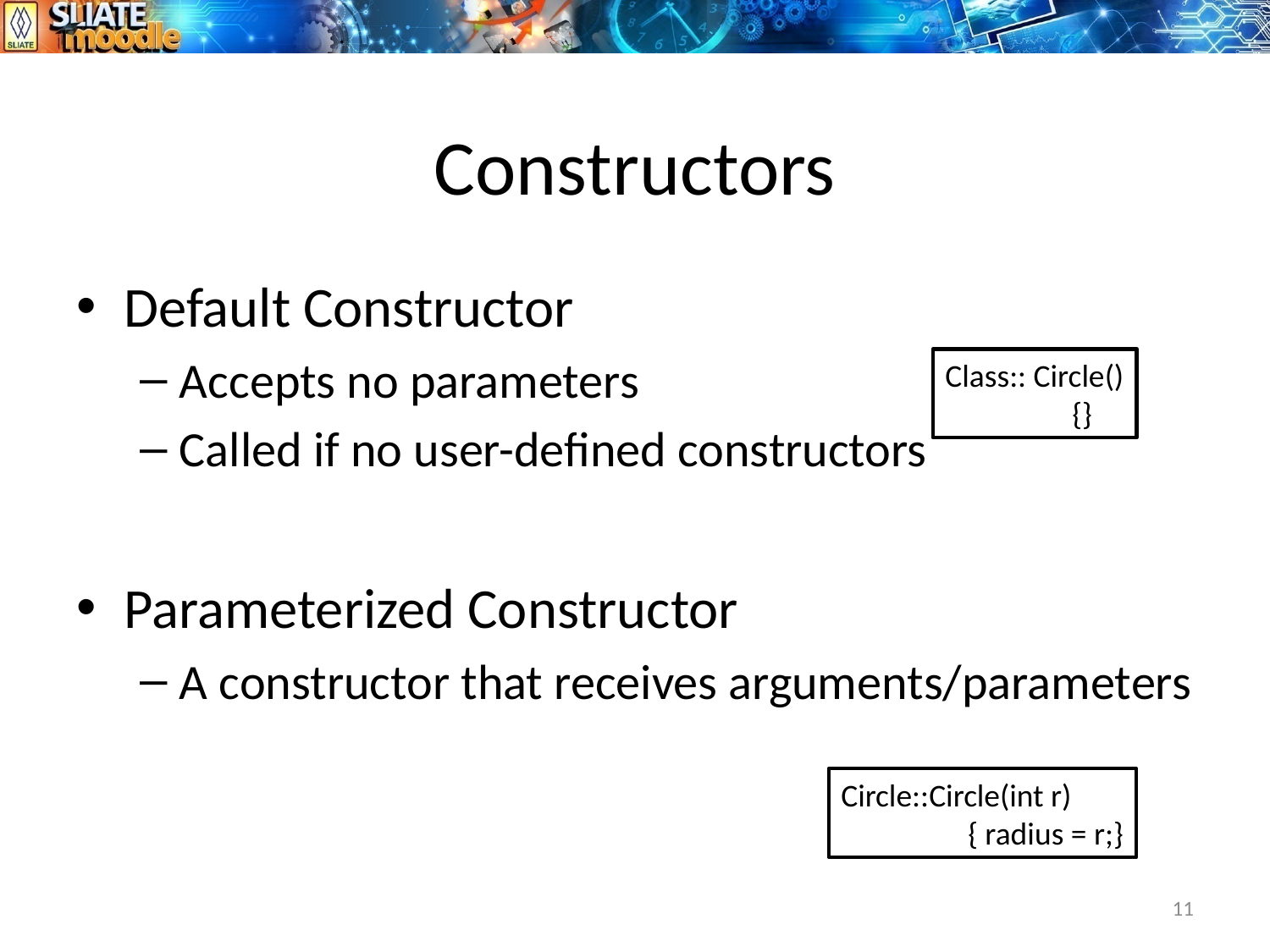

# Constructors
Default Constructor
Accepts no parameters
Called if no user-defined constructors

Parameterized Constructor
A constructor that receives arguments/parameters
Class:: Circle()
	{}

Circle::Circle(int r)
	{ radius = r;}
11